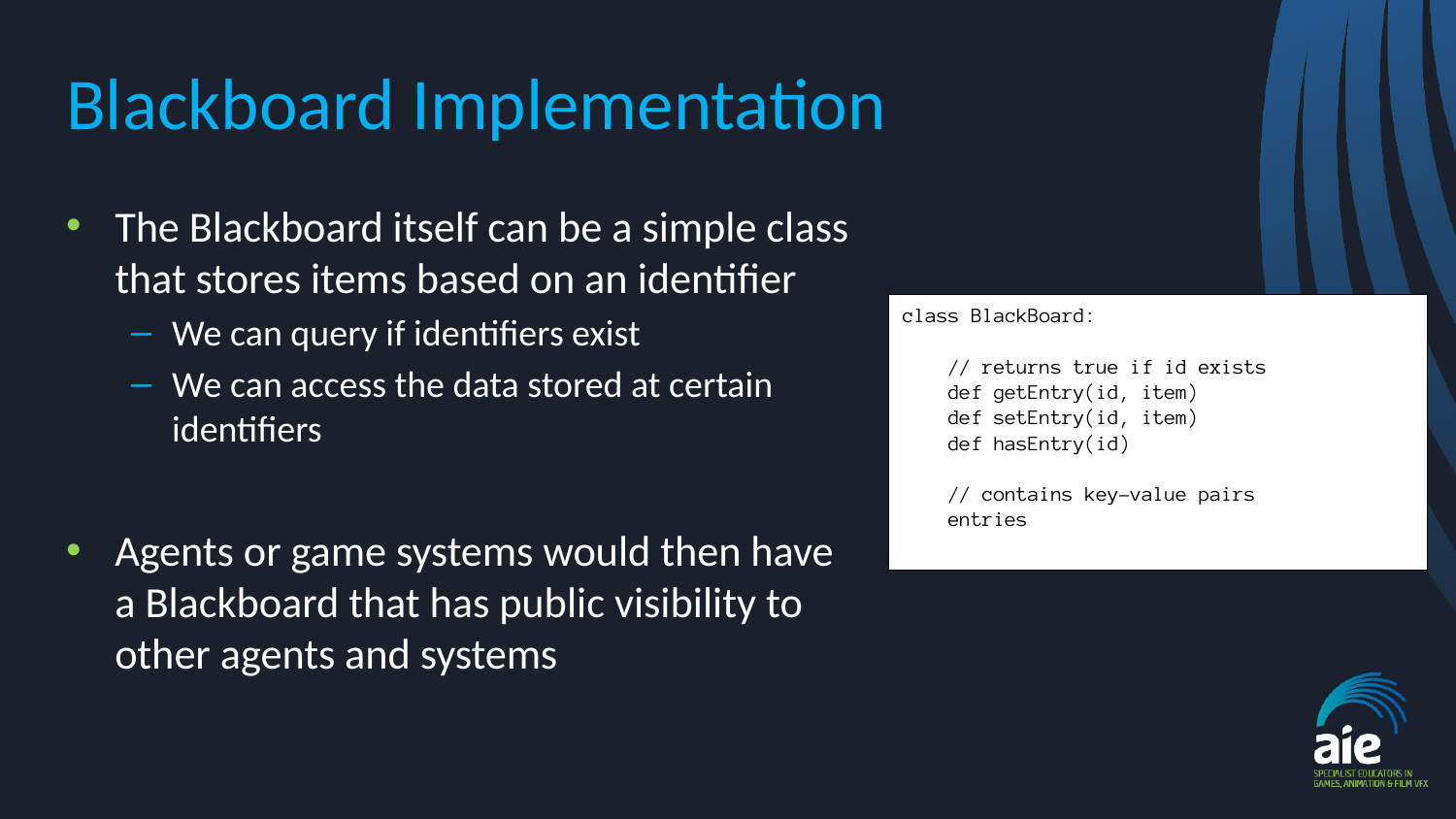

# Blackboard Implementation
The Blackboard itself can be a simple class that stores items based on an identifier
We can query if identifiers exist
We can access the data stored at certain identifiers

Agents or game systems would then have a Blackboard that has public visibility to other agents and systems
class BlackBoard:

    // returns true if id exists
    def getEntry(id, item)
    def setEntry(id, item)
    def hasEntry(id)

    // contains key-value pairs
    entries